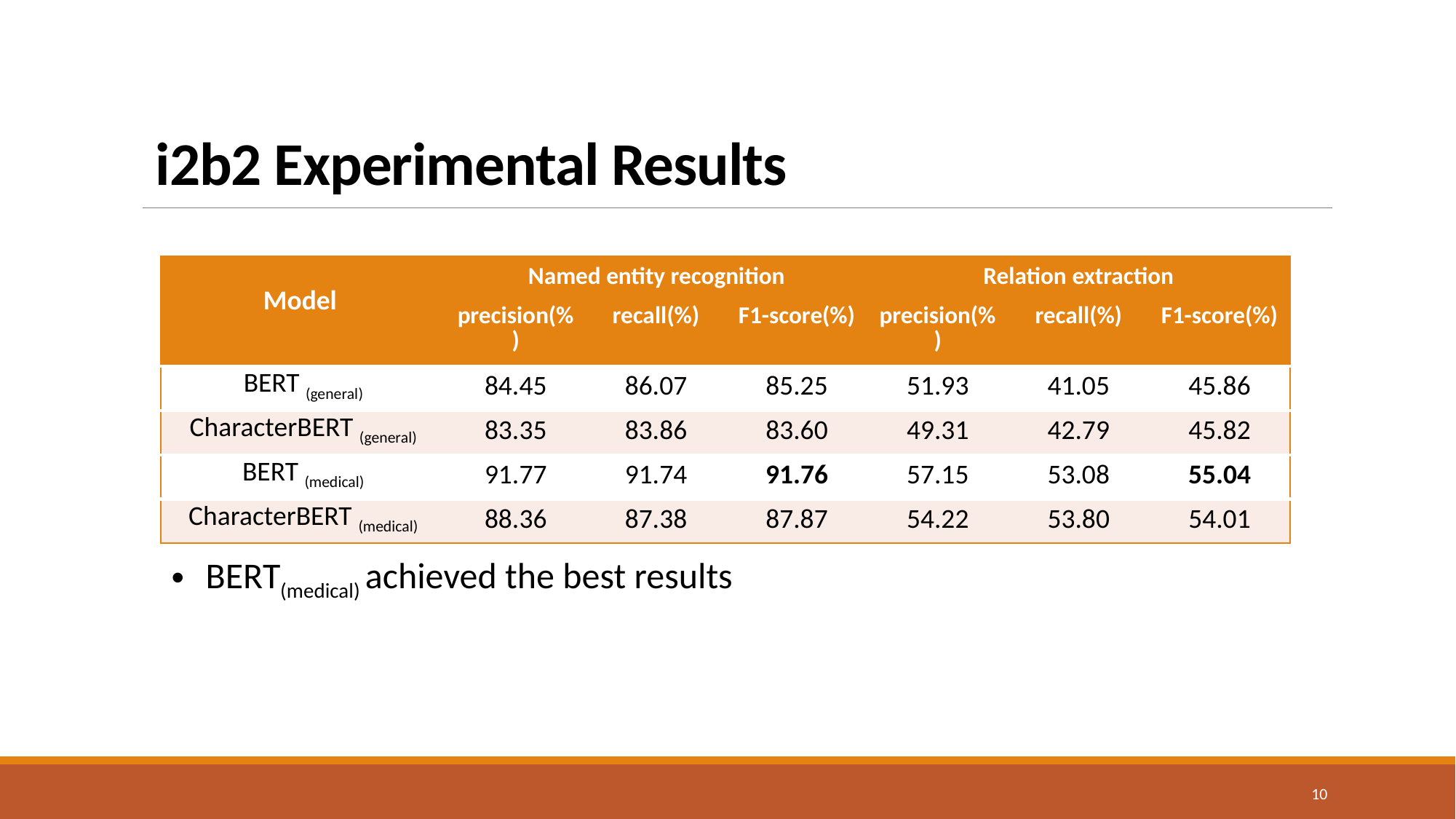

# i2b2 Experimental Results
| Model | Named entity recognition |  |  | Relation extraction |  |  |
| --- | --- | --- | --- | --- | --- | --- |
|  | precision(%) | recall(%) | F1-score(%) | precision(%) | recall(%) | F1-score(%) |
| BERT (general) | 84.45 | 86.07 | 85.25 | 51.93 | 41.05 | 45.86 |
| CharacterBERT (general) | 83.35 | 83.86 | 83.60 | 49.31 | 42.79 | 45.82 |
| BERT (medical) | 91.77 | 91.74 | 91.76 | 57.15 | 53.08 | 55.04 |
| CharacterBERT (medical) | 88.36 | 87.38 | 87.87 | 54.22 | 53.80 | 54.01 |
BERT(medical) achieved the best results
10